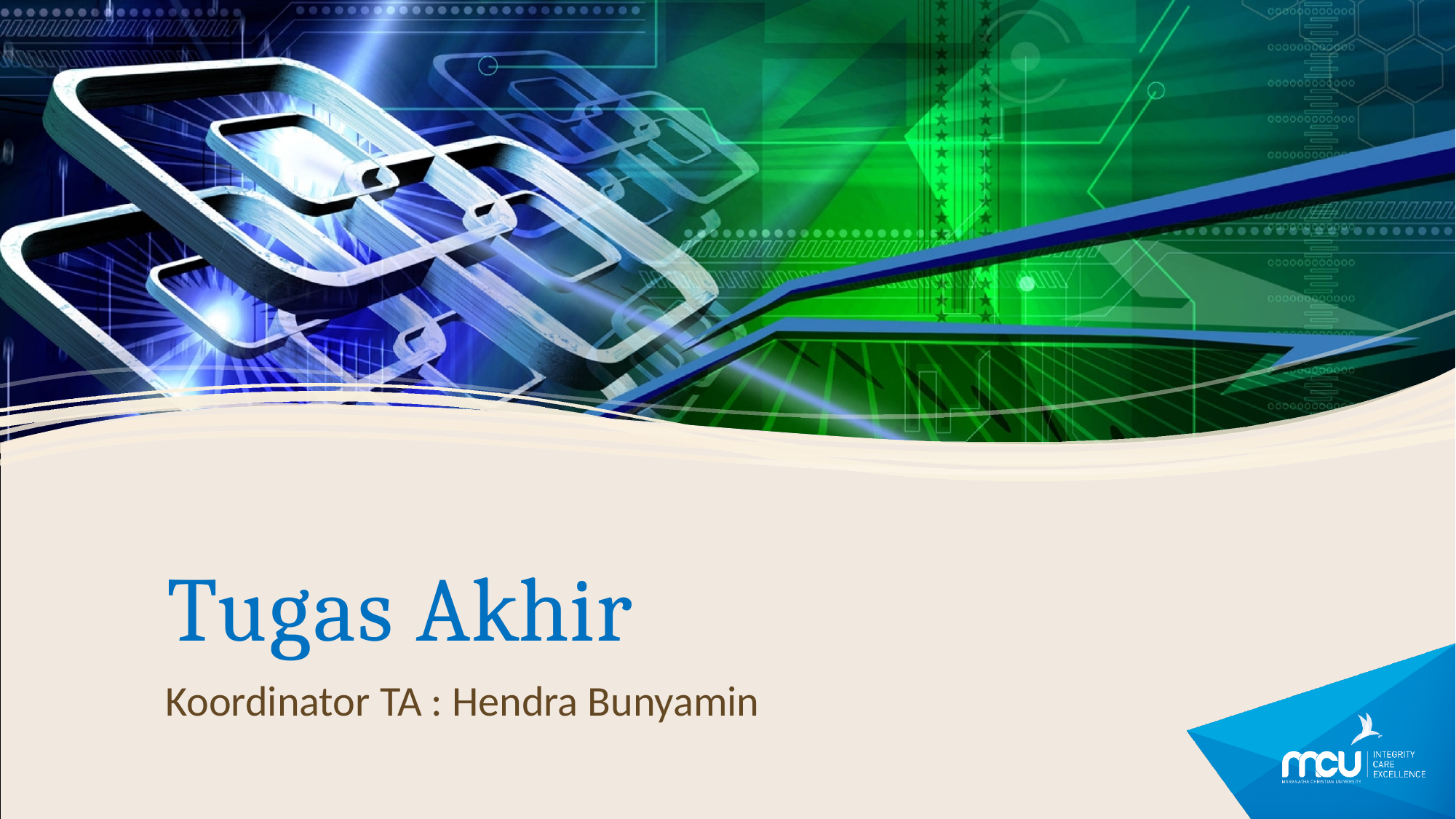

# Tugas Akhir
Koordinator TA : Hendra Bunyamin